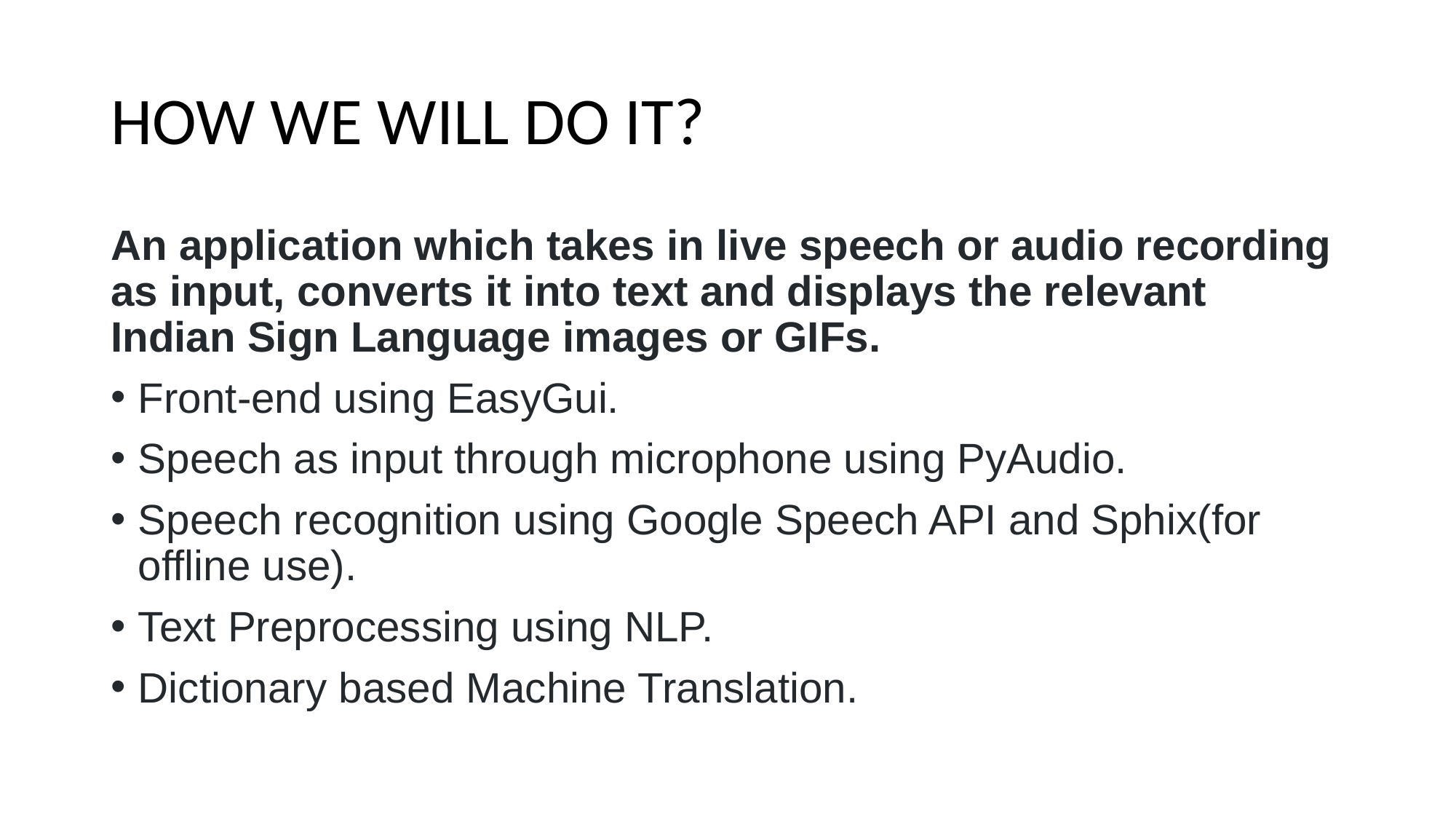

# HOW WE WILL DO IT?
An application which takes in live speech or audio recording as input, converts it into text and displays the relevant Indian Sign Language images or GIFs.
Front-end using EasyGui.
Speech as input through microphone using PyAudio.
Speech recognition using Google Speech API and Sphix(for offline use).
Text Preprocessing using NLP.
Dictionary based Machine Translation.